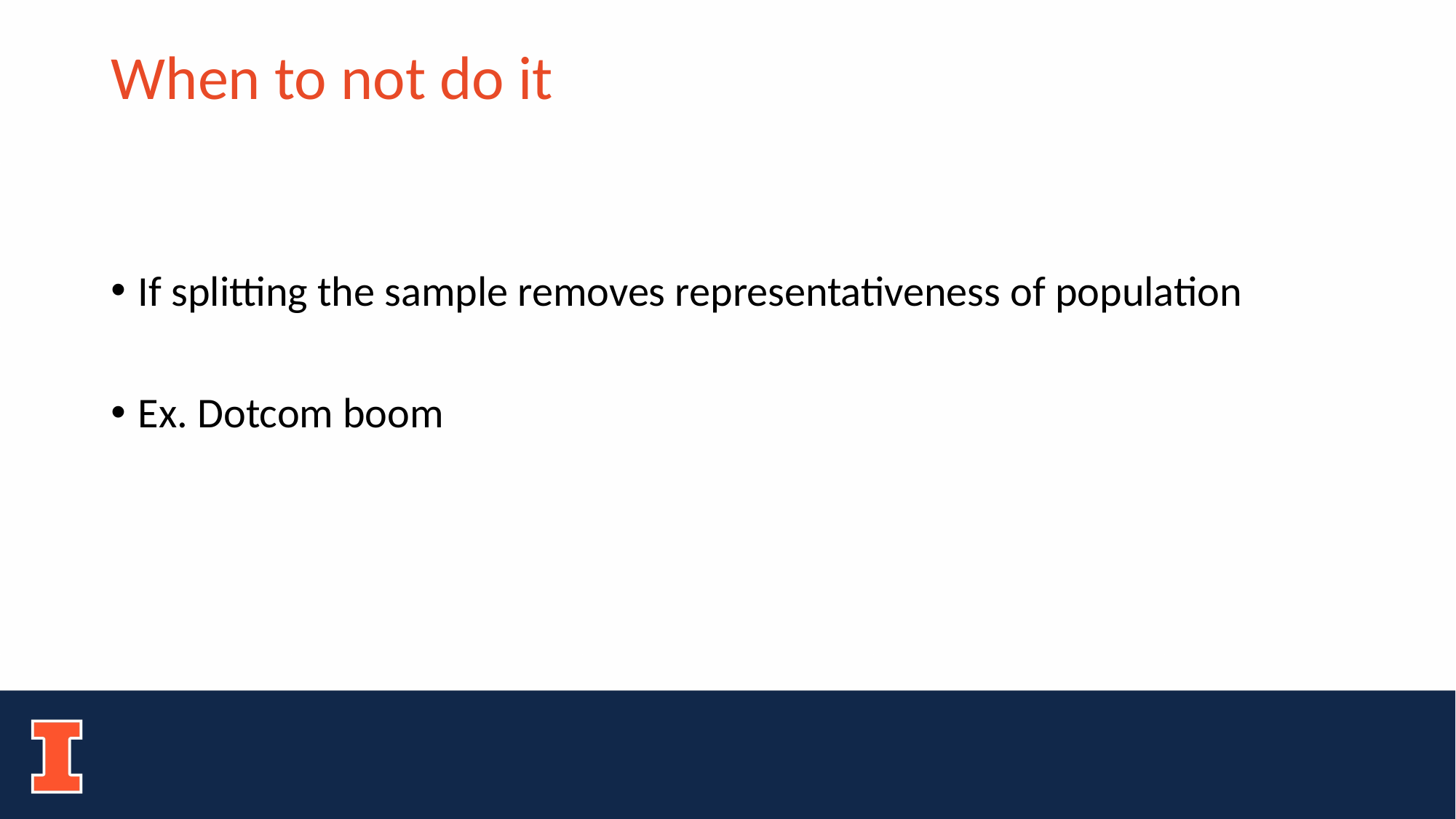

# When to not do it

If splitting the sample removes representativeness of population

Ex. Dotcom boom